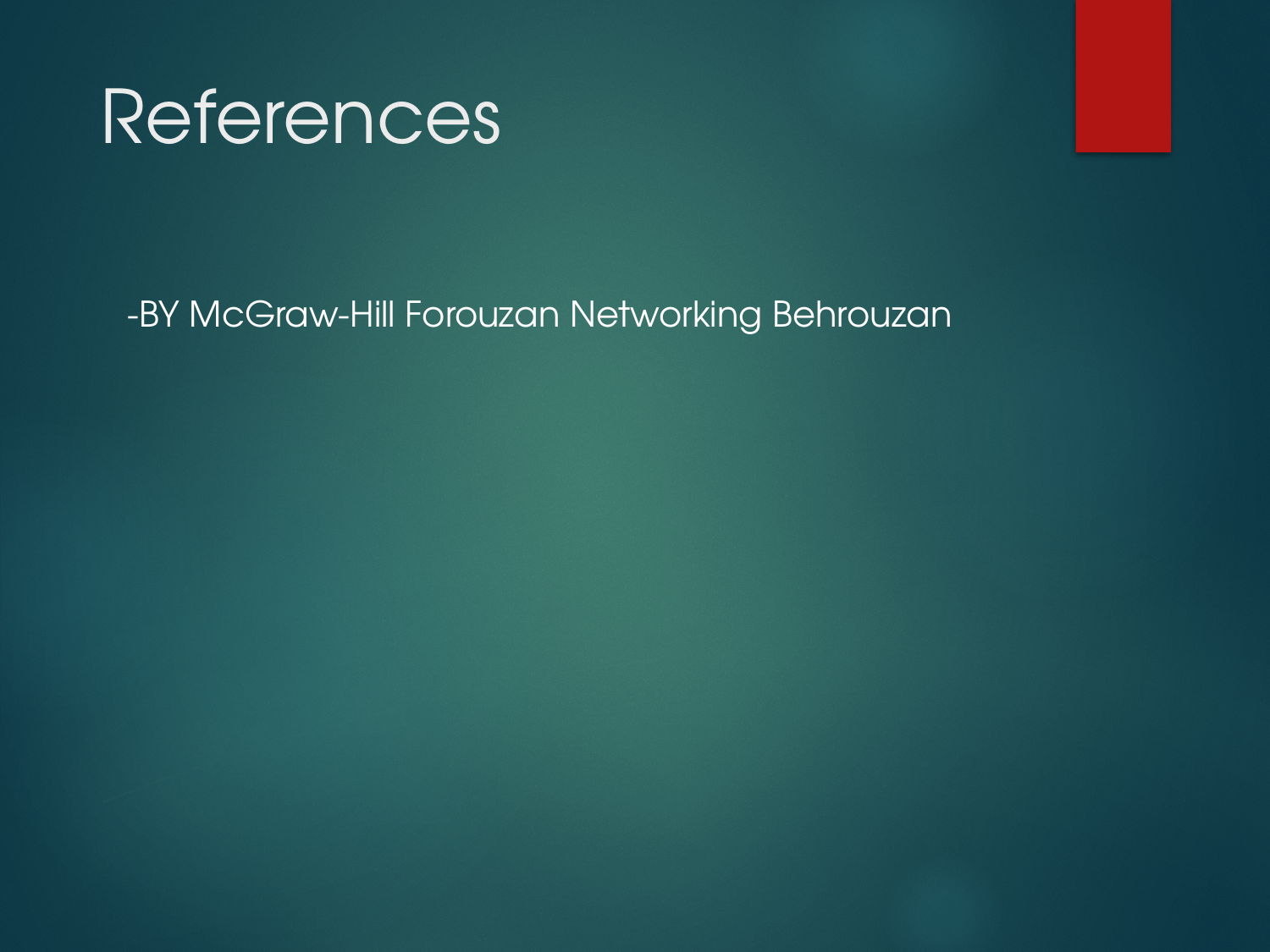

# References
-BY McGraw-Hill Forouzan Networking Behrouzan